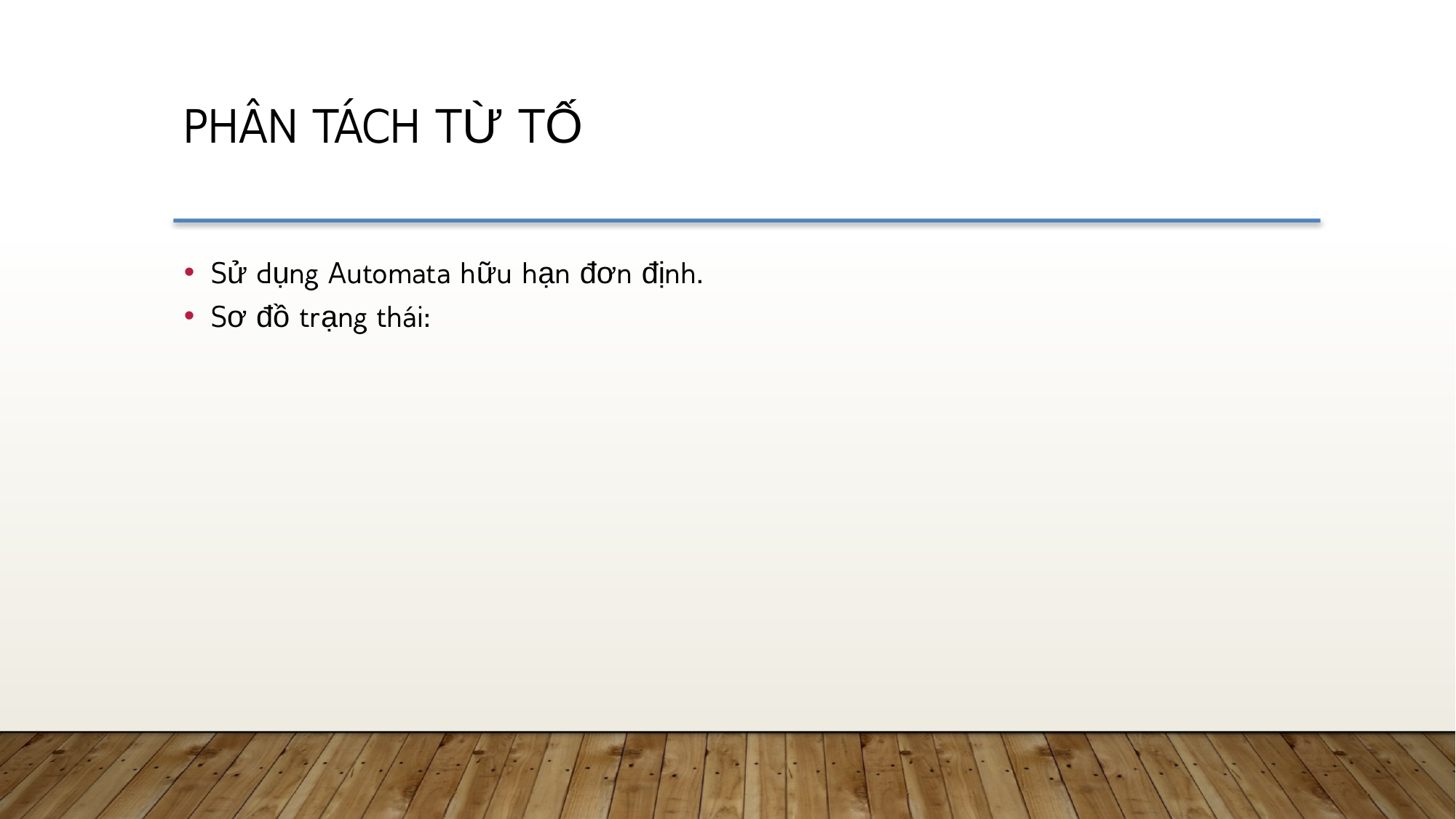

Phân tách từ tố
Sử dụng Automata hữu hạn đơn định.
Sơ đồ trạng thái: